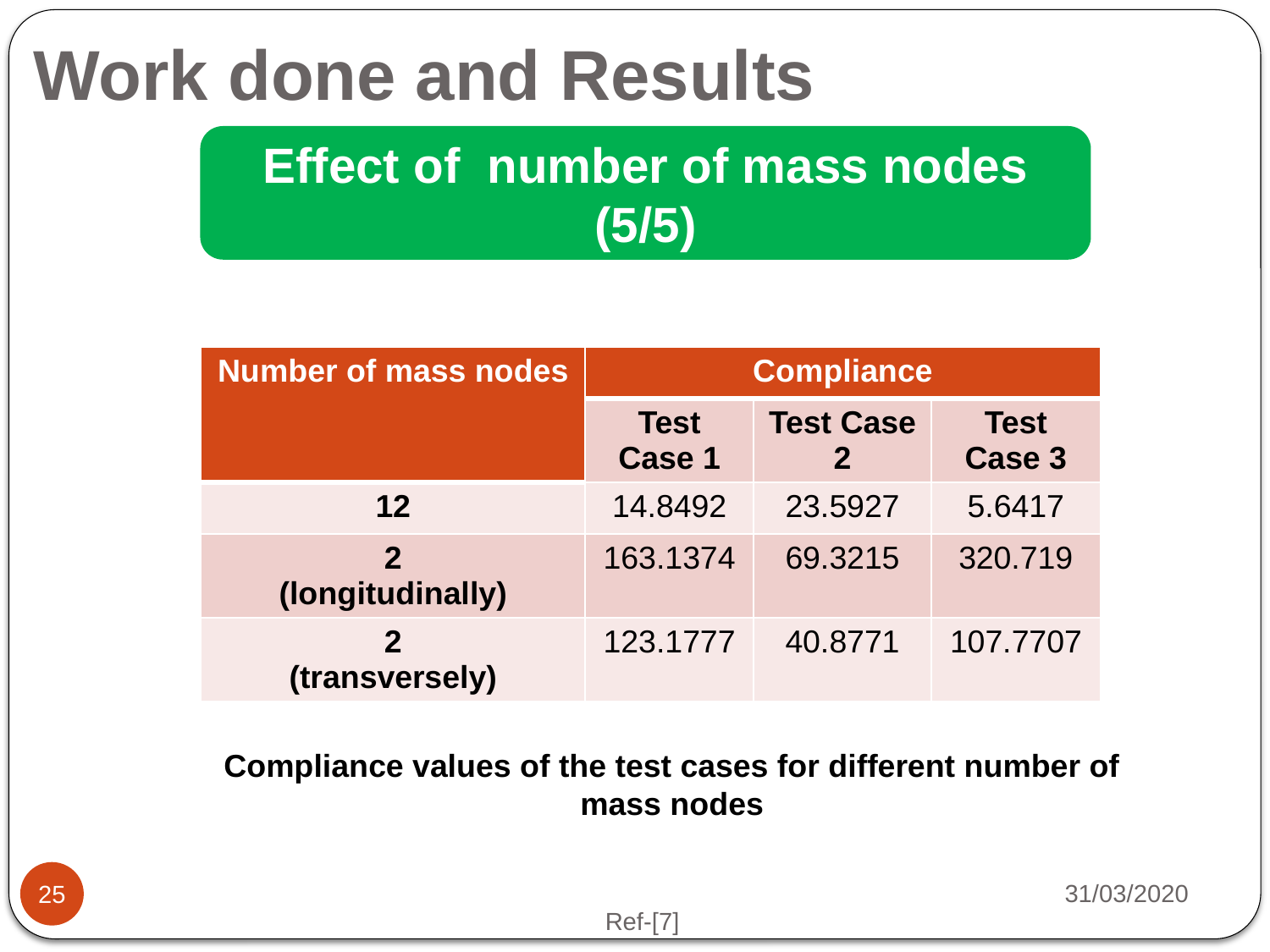

# Work done and Results

Effect of  number of mass nodes (5/5)
| Number of mass nodes | Compliance |  |  |
| --- | --- | --- | --- |
|  | Test Case 1 | Test Case 2 | Test Case 3 |
| 12 | 14.8492 | 23.5927 | 5.6417 |
| 2 (longitudinally) | 163.1374 | 69.3215 | 320.719 |
| 2 (transversely) | 123.1777 | 40.8771 | 107.7707 |
Compliance values of the test cases for different number of mass nodes
31/03/2020
25
Ref-[7]